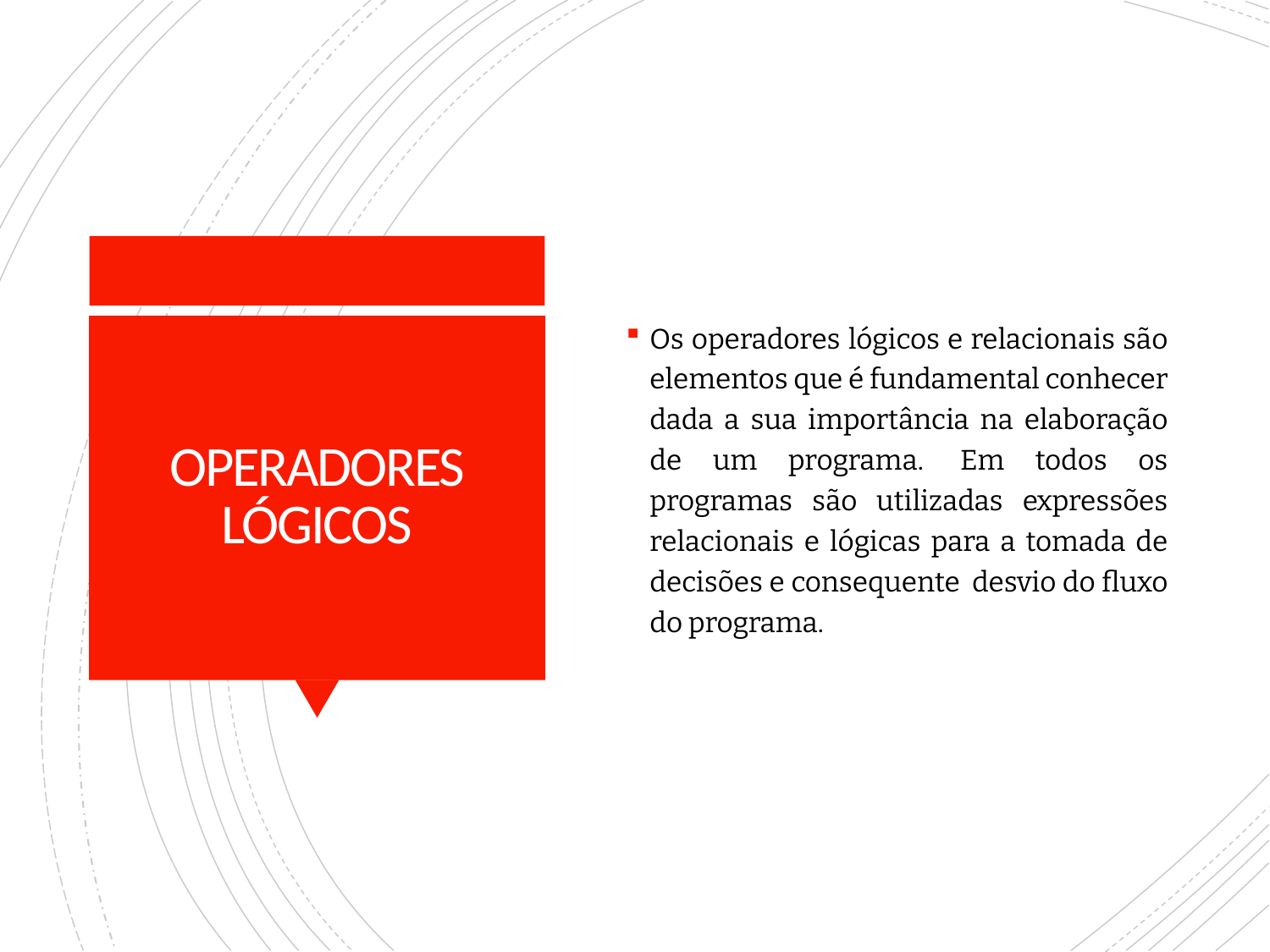

Os operadores lógicos e relacionais são elementos que é fundamental conhecer dada a sua importância na elaboração de um programa.  Em todos os programas são utilizadas expressões relacionais e lógicas para a tomada de decisões e consequente  desvio do fluxo do programa.
# OPERADORES LÓGICOS